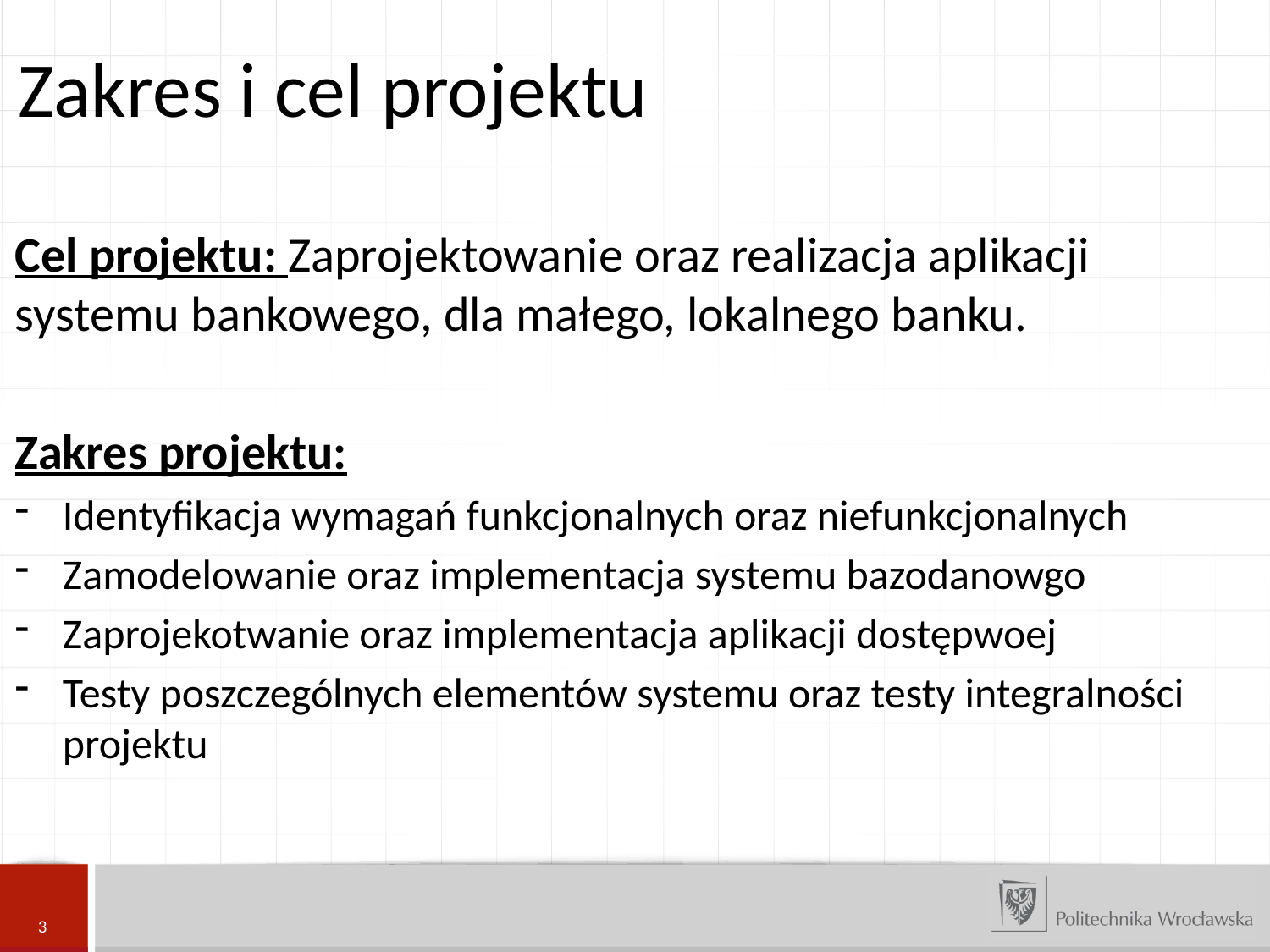

Zakres i cel projektu
Cel projektu: Zaprojektowanie oraz realizacja aplikacji systemu bankowego, dla małego, lokalnego banku.

Zakres projektu:
Identyfikacja wymagań funkcjonalnych oraz niefunkcjonalnych
Zamodelowanie oraz implementacja systemu bazodanowgo
Zaprojekotwanie oraz implementacja aplikacji dostępwoej
Testy poszczególnych elementów systemu oraz testy integralności projektu